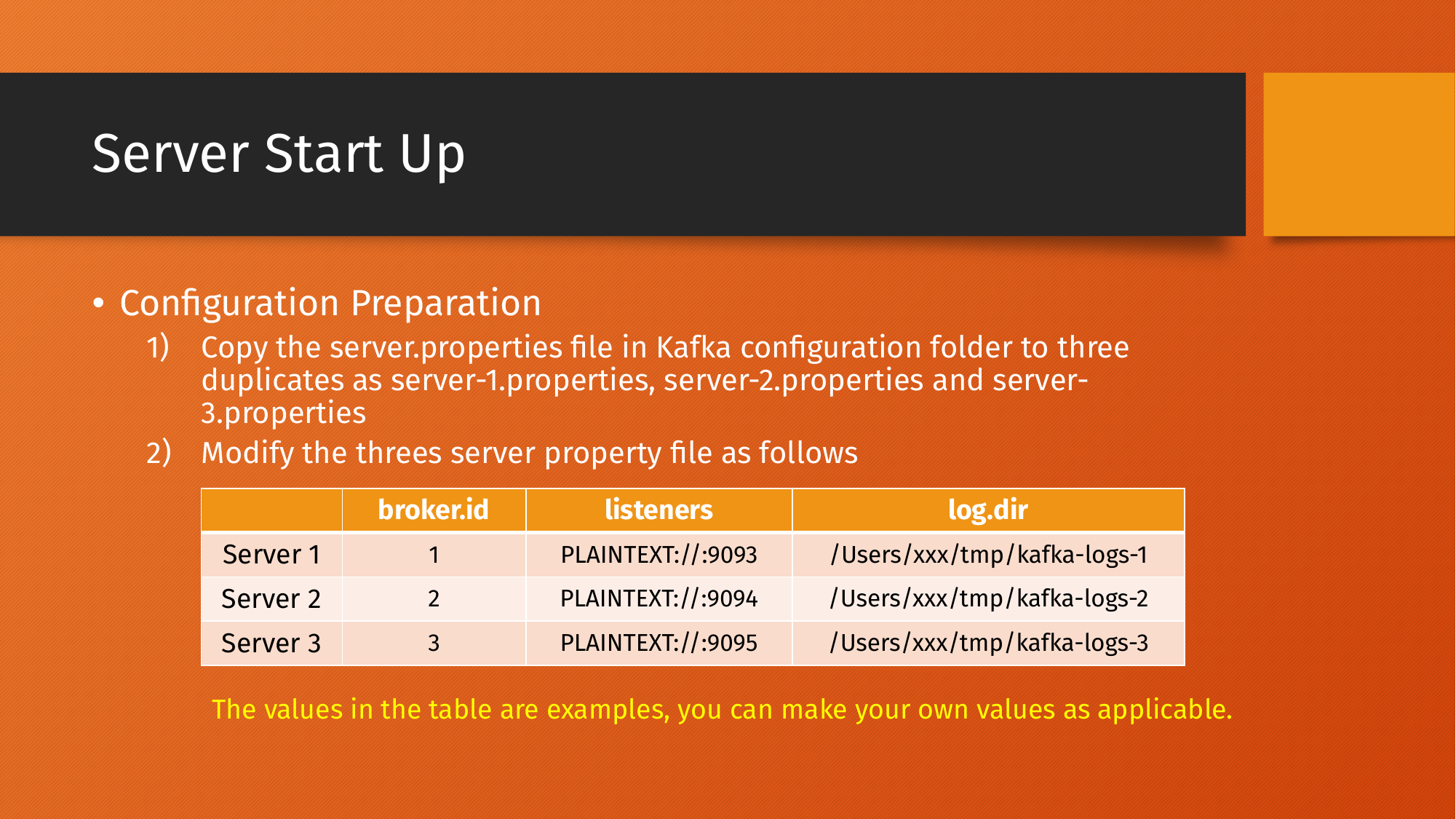

# Server Start Up
Configuration Preparation
Copy the server.properties file in Kafka configuration folder to three duplicates as server-1.properties, server-2.properties and server-3.properties
Modify the threes server property file as follows

|  | broker.id | listeners | log.dir |
| --- | --- | --- | --- |
| Server 1 | 1 | PLAINTEXT://:9093 | /Users/xxx/tmp/kafka-logs-1 |
| Server 2 | 2 | PLAINTEXT://:9094 | /Users/xxx/tmp/kafka-logs-2 |
| Server 3 | 3 | PLAINTEXT://:9095 | /Users/xxx/tmp/kafka-logs-3 |
The values in the table are examples, you can make your own values as applicable.